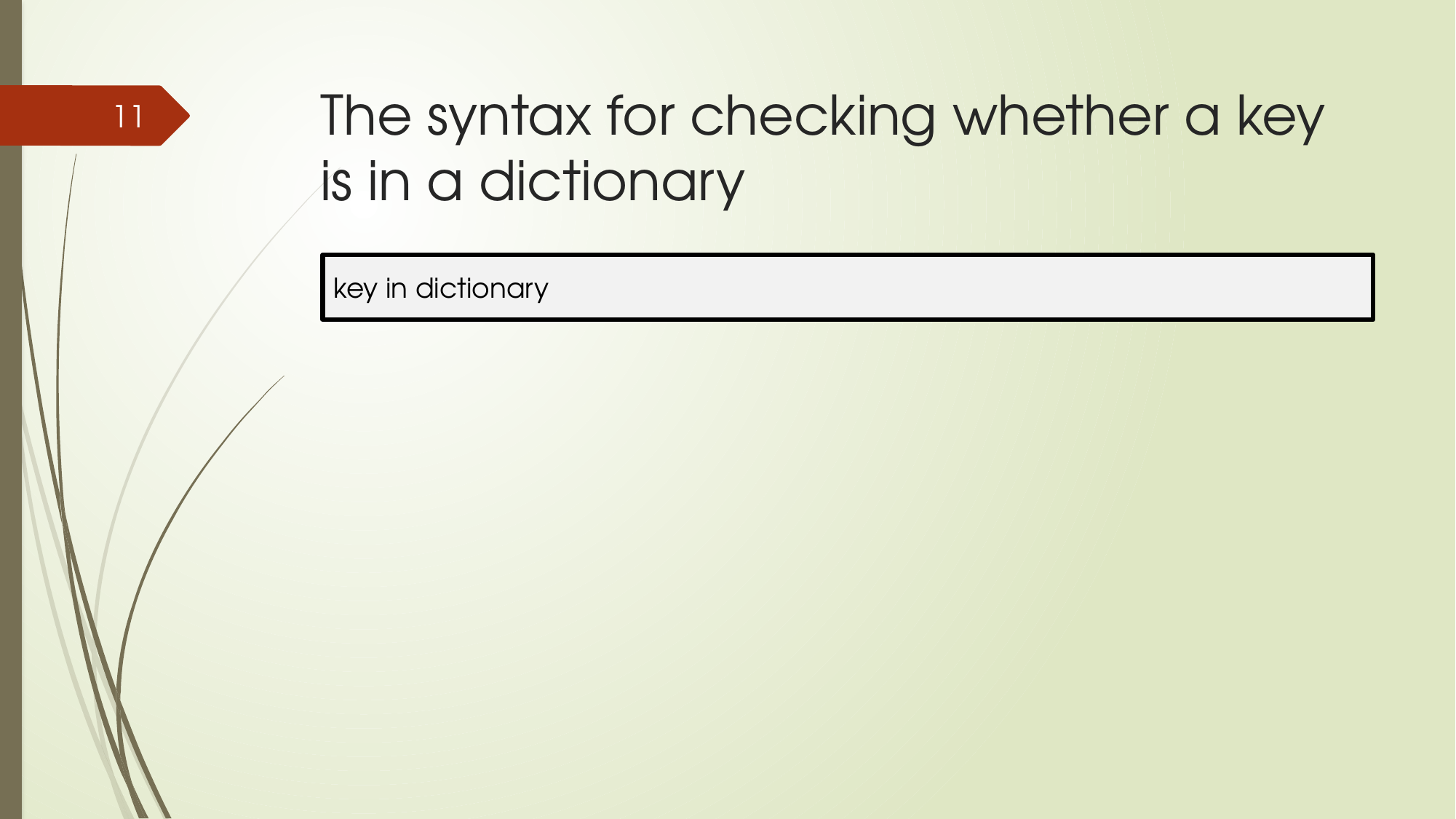

# The syntax for checking whether a key is in a dictionary
11

key in dictionary